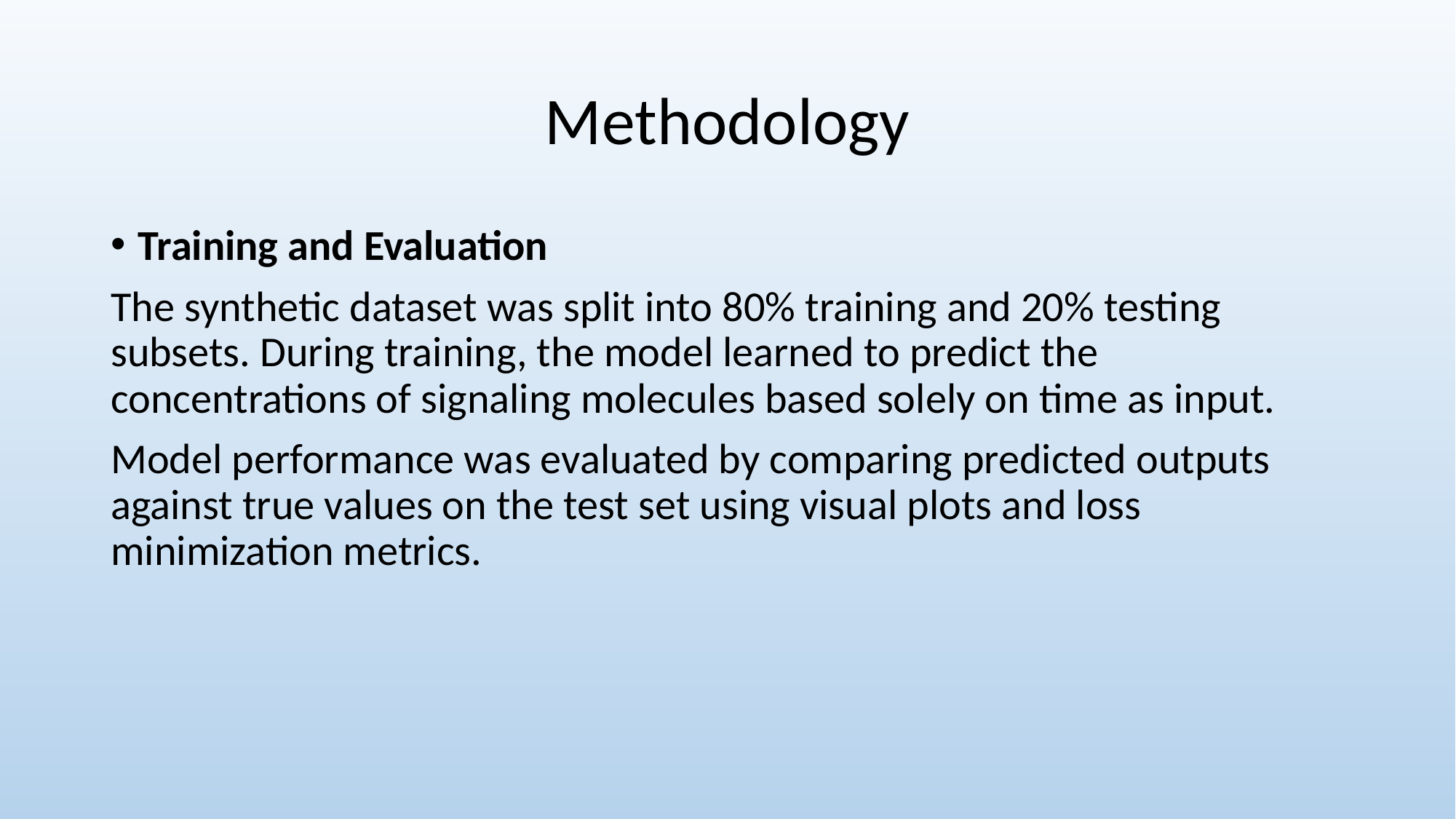

# Methodology
Training and Evaluation
The synthetic dataset was split into 80% training and 20% testing subsets. During training, the model learned to predict the concentrations of signaling molecules based solely on time as input.
Model performance was evaluated by comparing predicted outputs against true values on the test set using visual plots and loss minimization metrics.